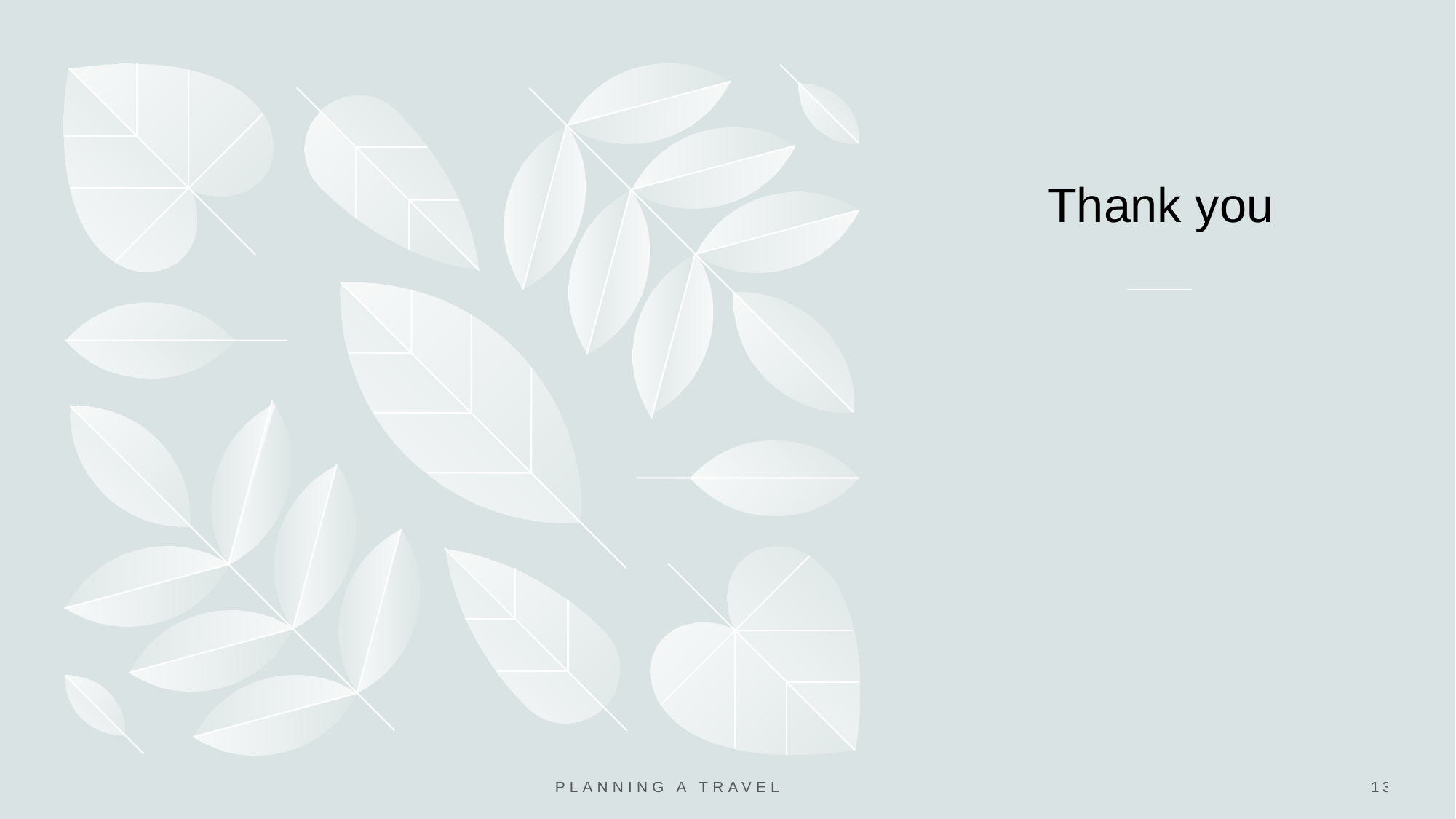

# Thank you
Planning a travel journey
13